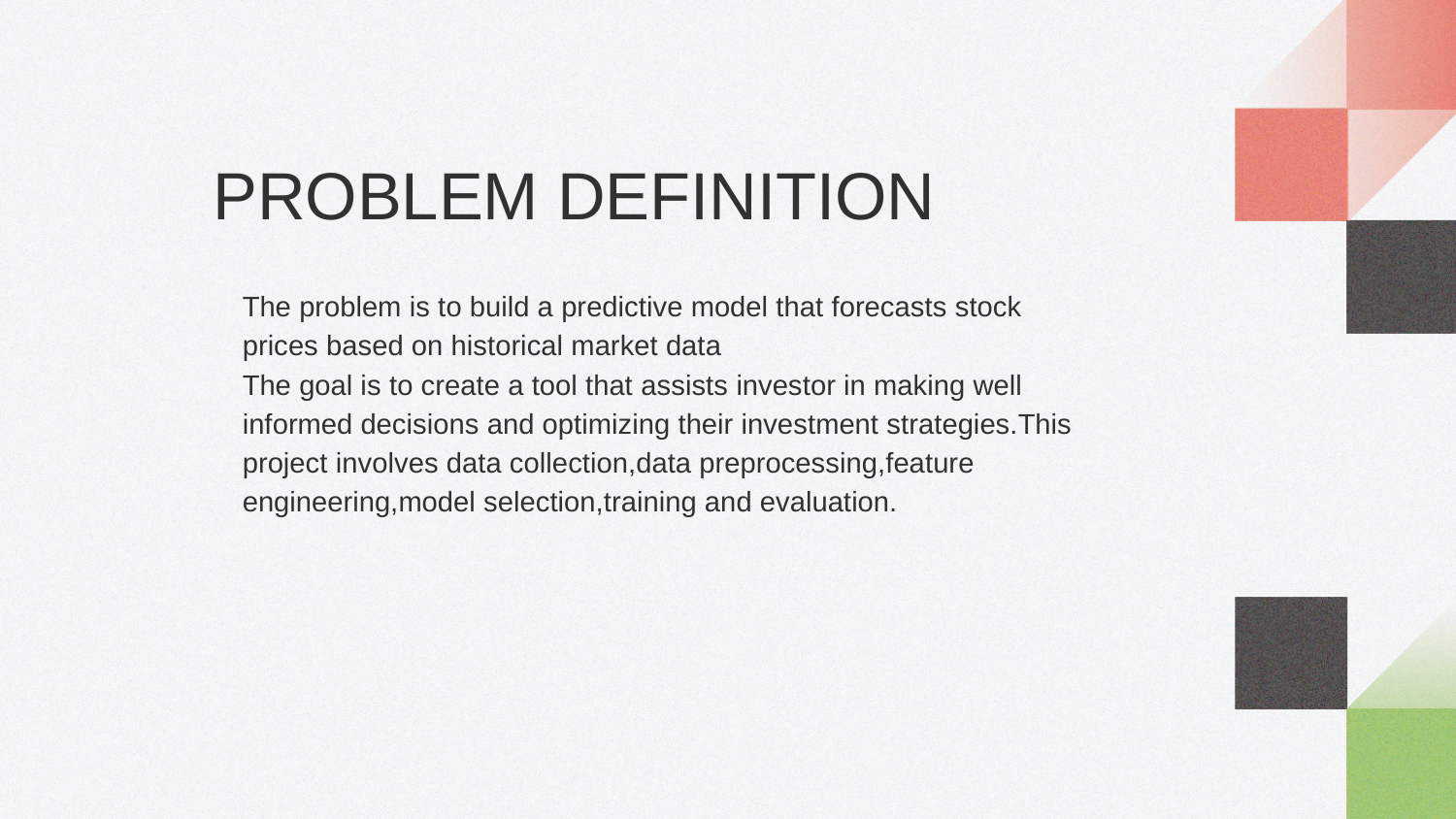

# PROBLEM DEFINITION
The problem is to build a predictive model that forecasts stock prices based on historical market data
The goal is to create a tool that assists investor in making well informed decisions and optimizing their investment strategies.This project involves data collection,data preprocessing,feature engineering,model selection,training and evaluation.